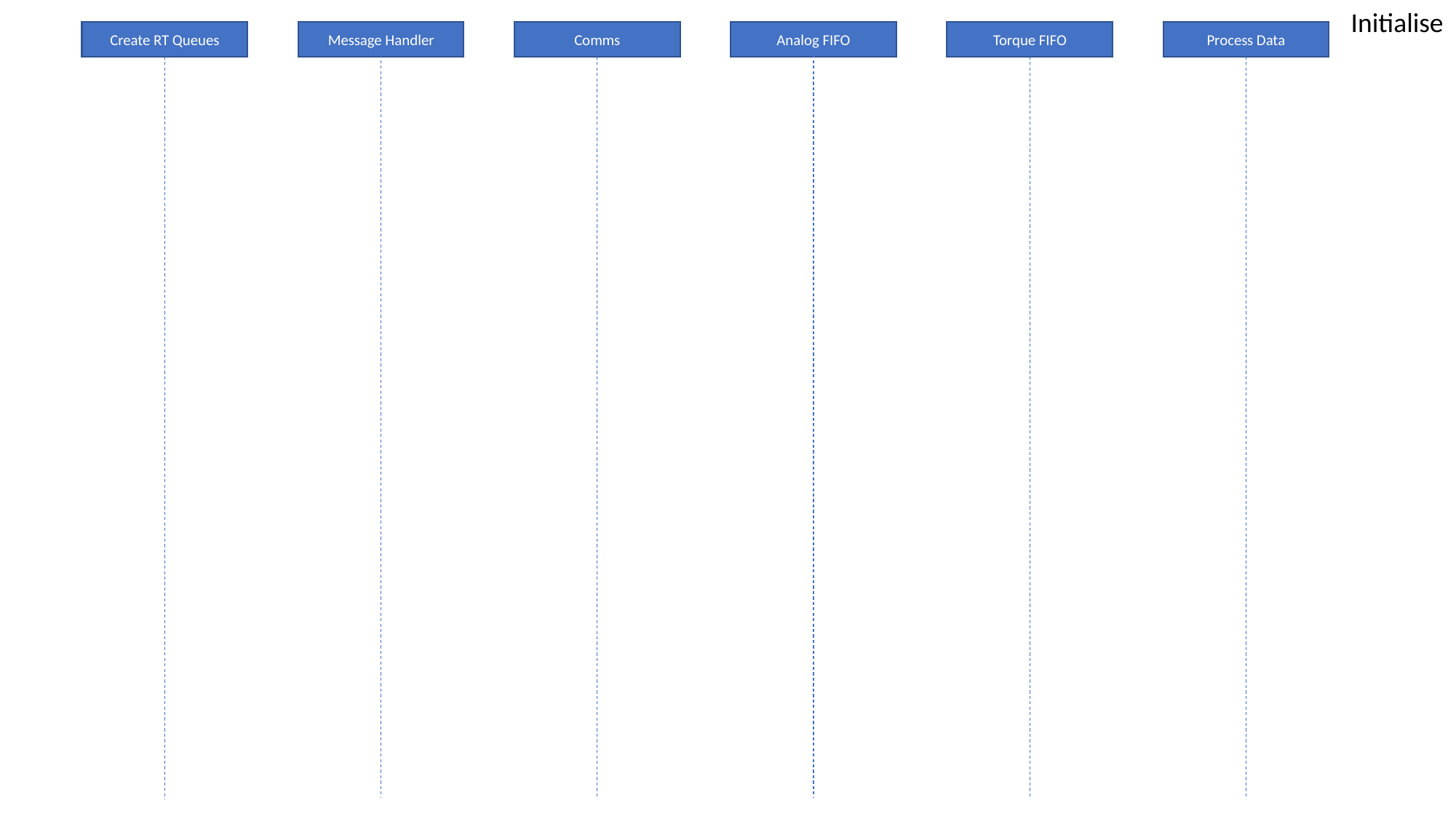

Initialise
Torque FIFO
Process Data
Analog FIFO
Comms
Create RT Queues
Message Handler